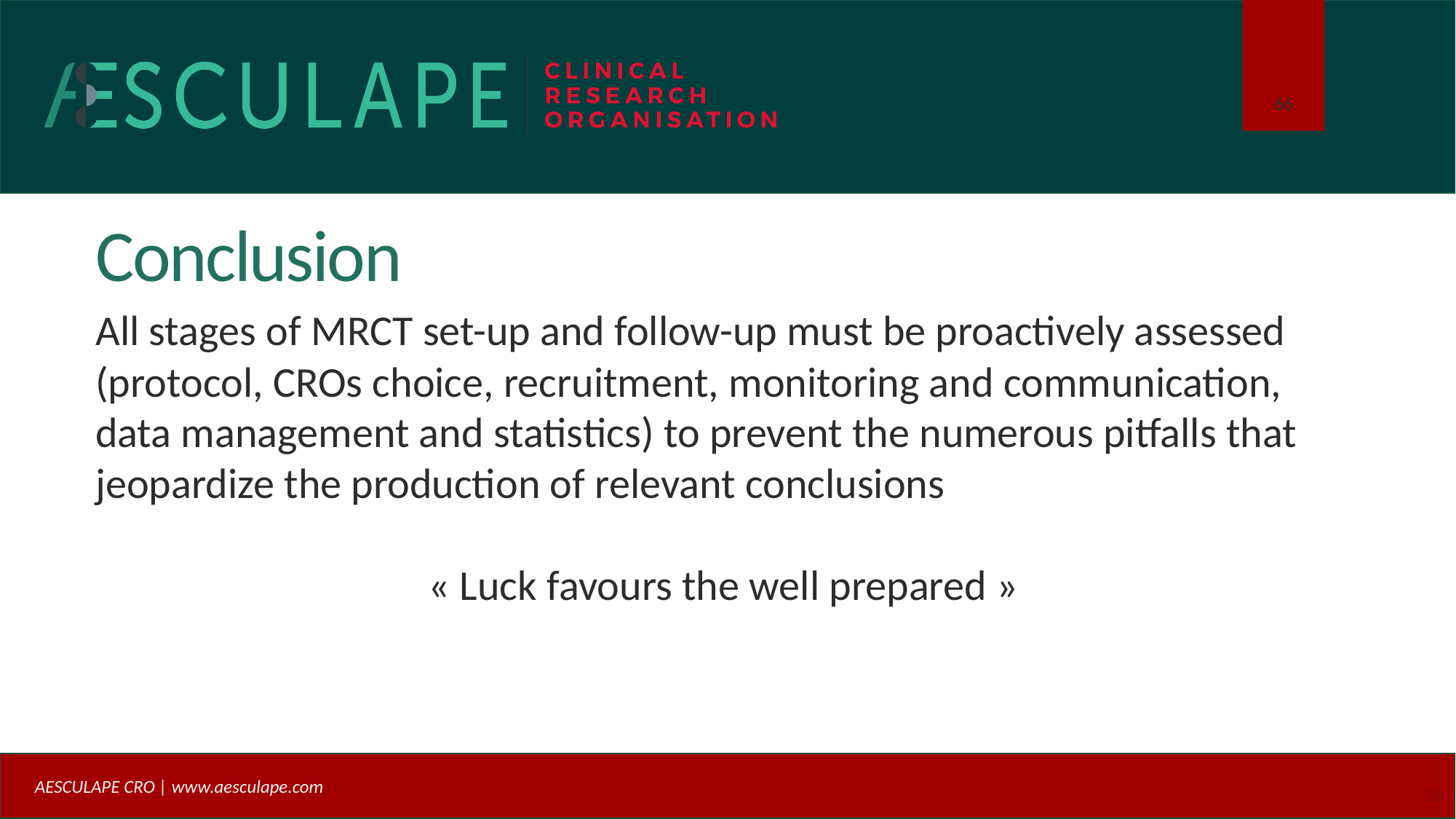

# Conclusion
All stages of MRCT set-up and follow-up must be proactively assessed (protocol, CROs choice, recruitment, monitoring and communication, data management and statistics) to prevent the numerous pitfalls that jeopardize the production of relevant conclusions

« Luck favours the well prepared »
66